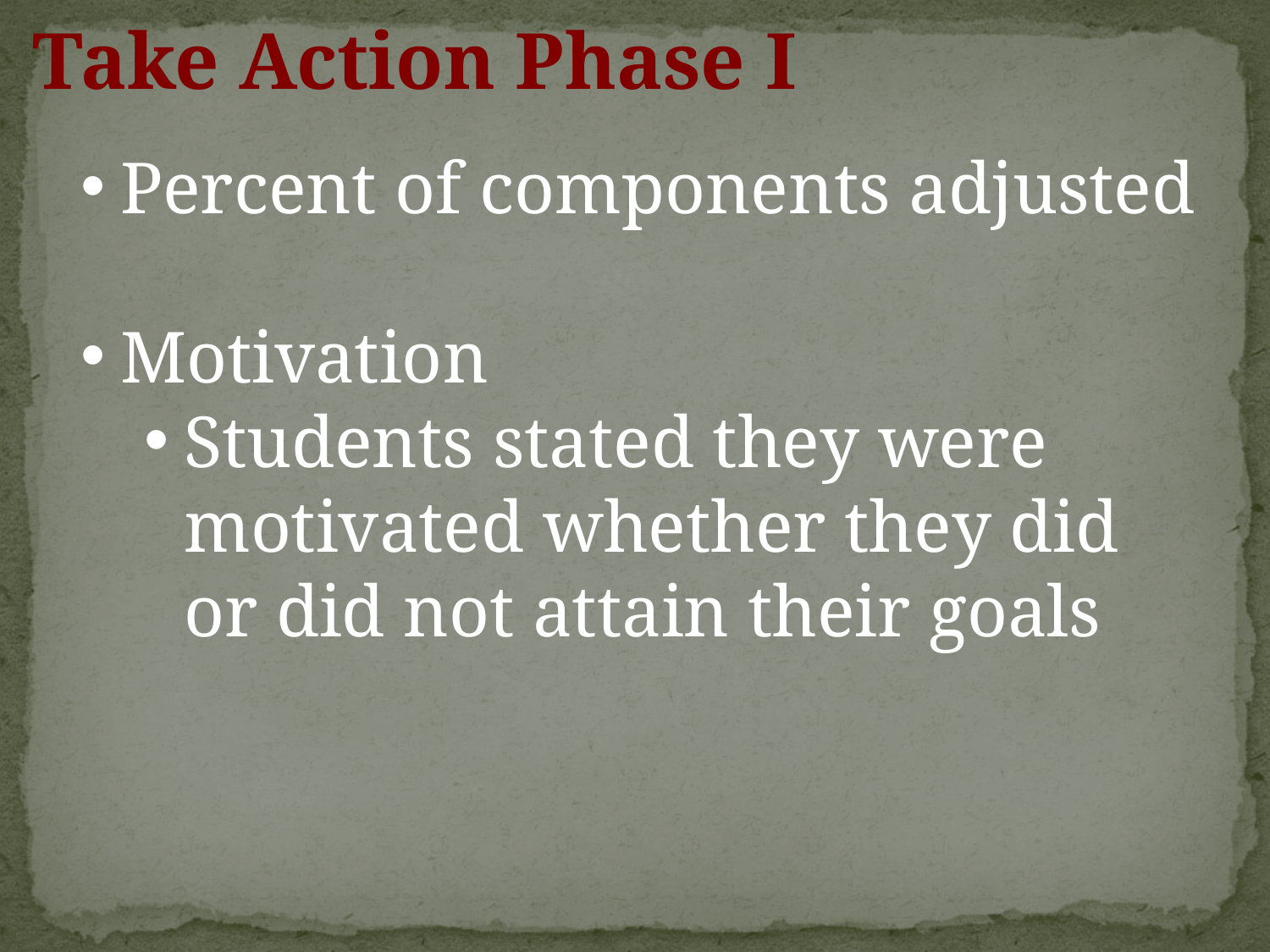

Take Action Phase I
Percent of components adjusted

Motivation
Students stated they were motivated whether they did or did not attain their goals